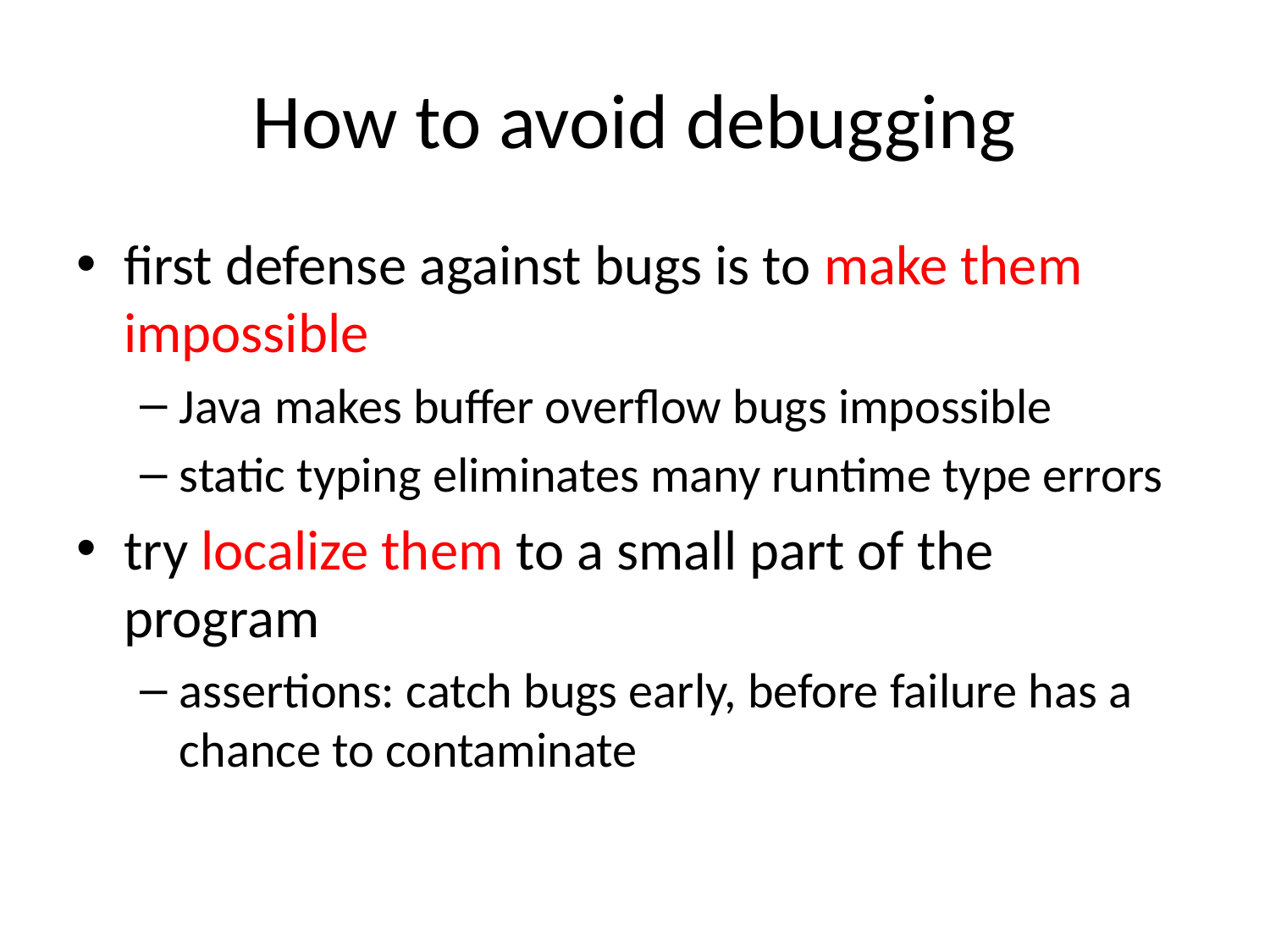

# How to avoid debugging
first defense against bugs is to make them impossible
Java makes buffer overflow bugs impossible
static typing eliminates many runtime type errors
try localize them to a small part of the program
assertions: catch bugs early, before failure has a chance to contaminate